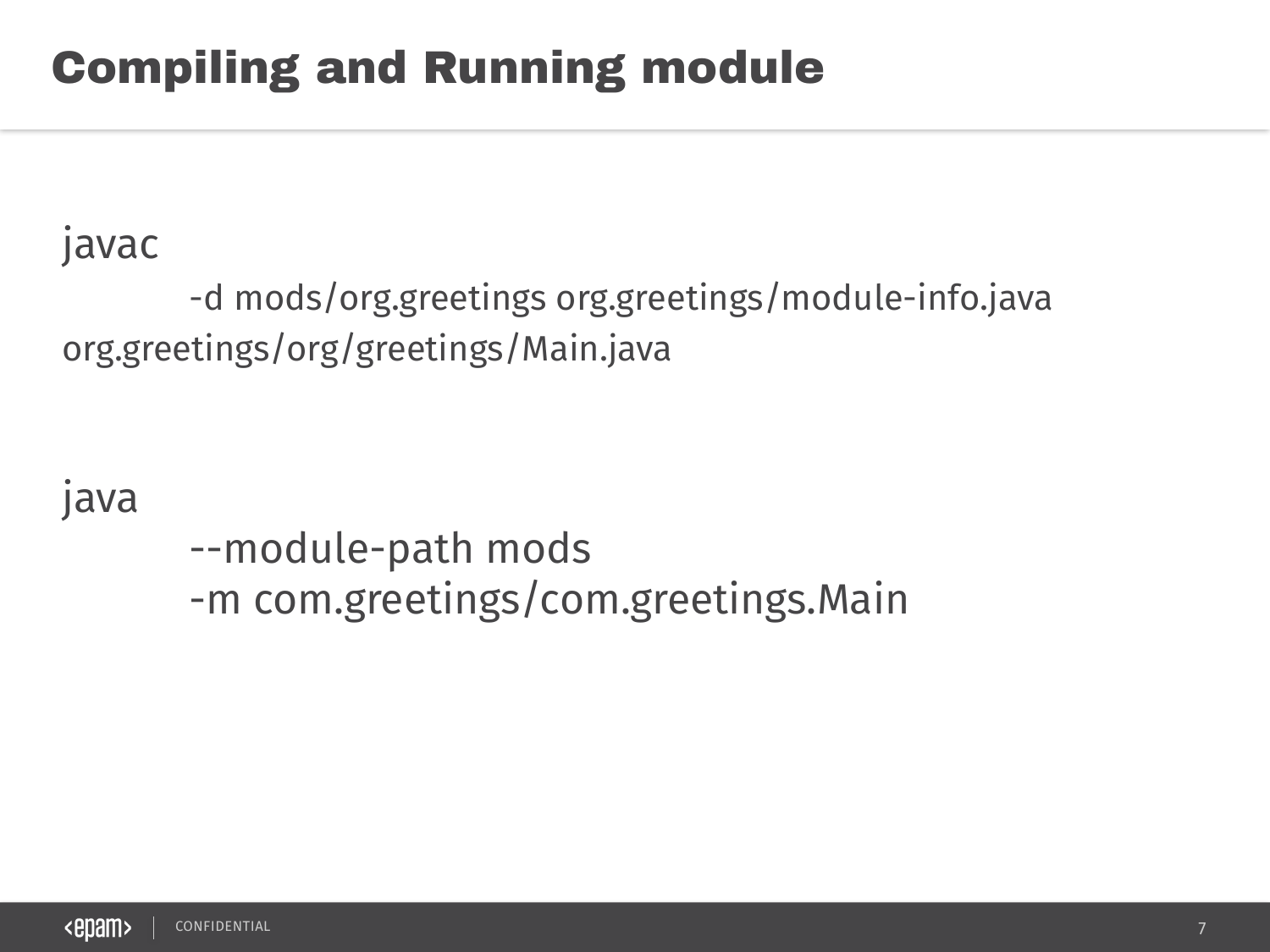

Compiling and Running module
javac
 	-d mods/org.greetings org.greetings/module-info.java 	org.greetings/org/greetings/Main.java

java
	--module-path mods
	-m com.greetings/com.greetings.Main